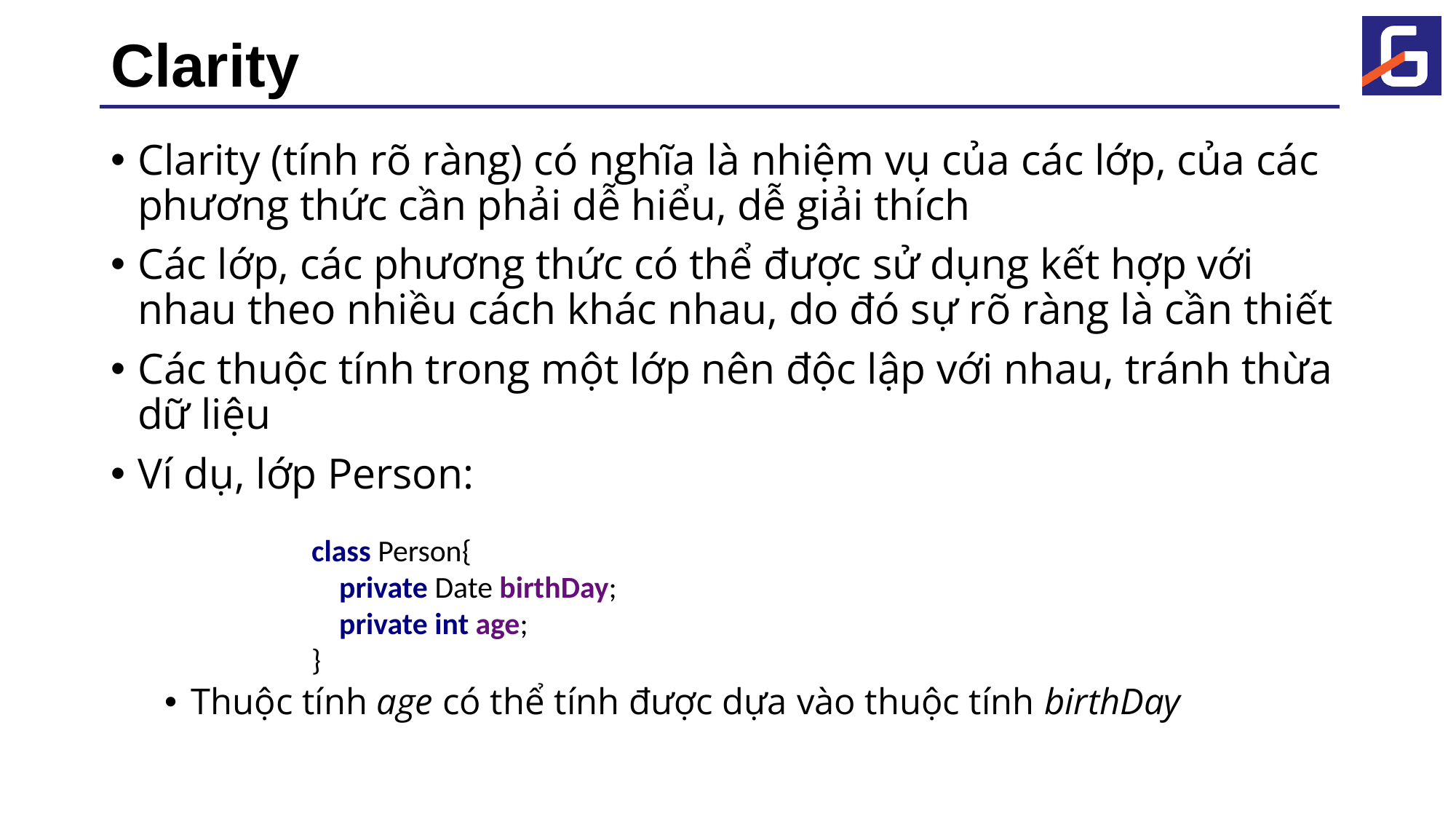

# Clarity
Clarity (tính rõ ràng) có nghĩa là nhiệm vụ của các lớp, của các phương thức cần phải dễ hiểu, dễ giải thích
Các lớp, các phương thức có thể được sử dụng kết hợp với nhau theo nhiều cách khác nhau, do đó sự rõ ràng là cần thiết
Các thuộc tính trong một lớp nên độc lập với nhau, tránh thừa dữ liệu
Ví dụ, lớp Person:

Thuộc tính age có thể tính được dựa vào thuộc tính birthDay

class Person{
    private Date birthDay;
    private int age;
}